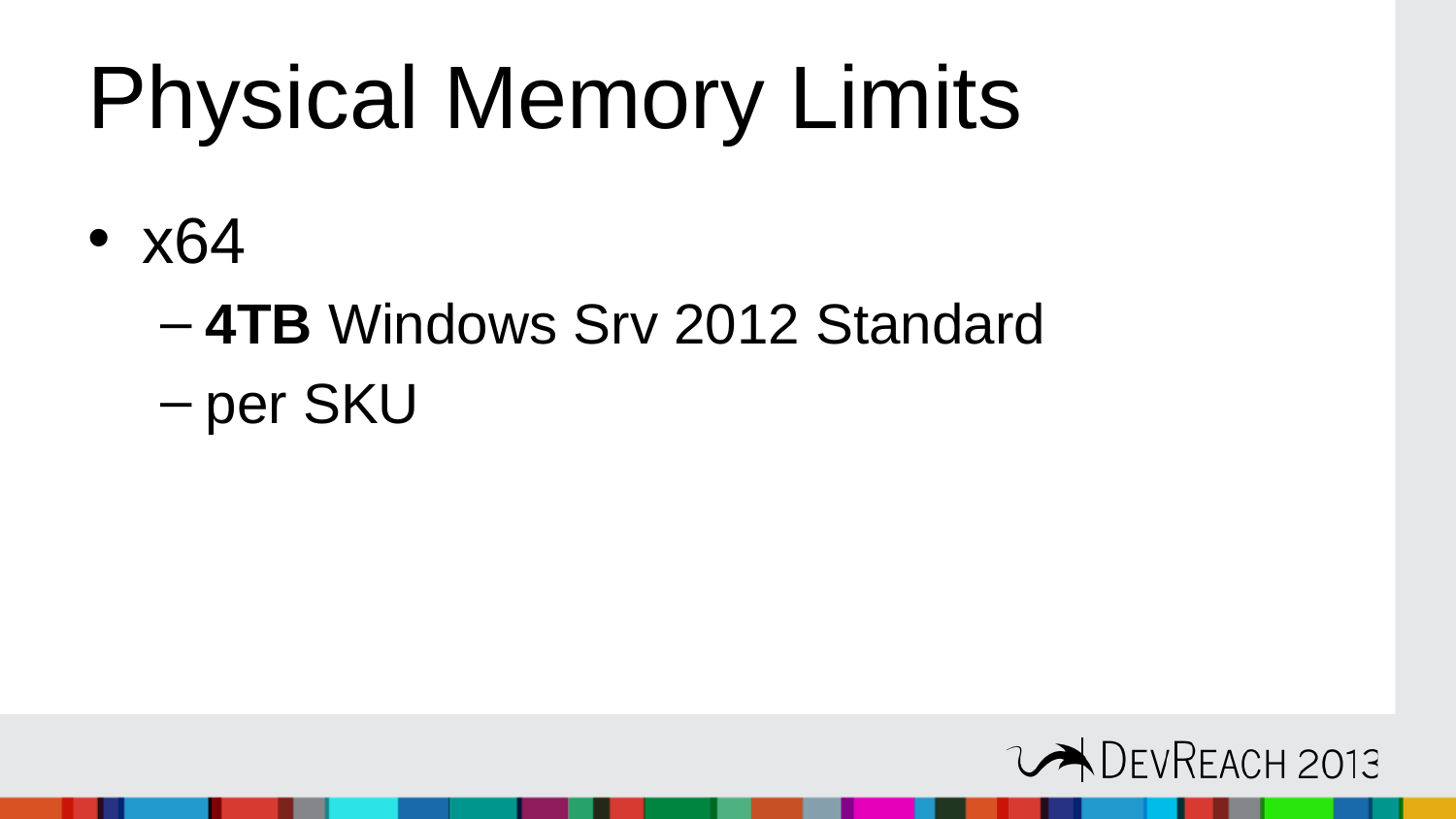

# Physical Memory Limits
x64
4TB Windows Srv 2012 Standard
per SKU